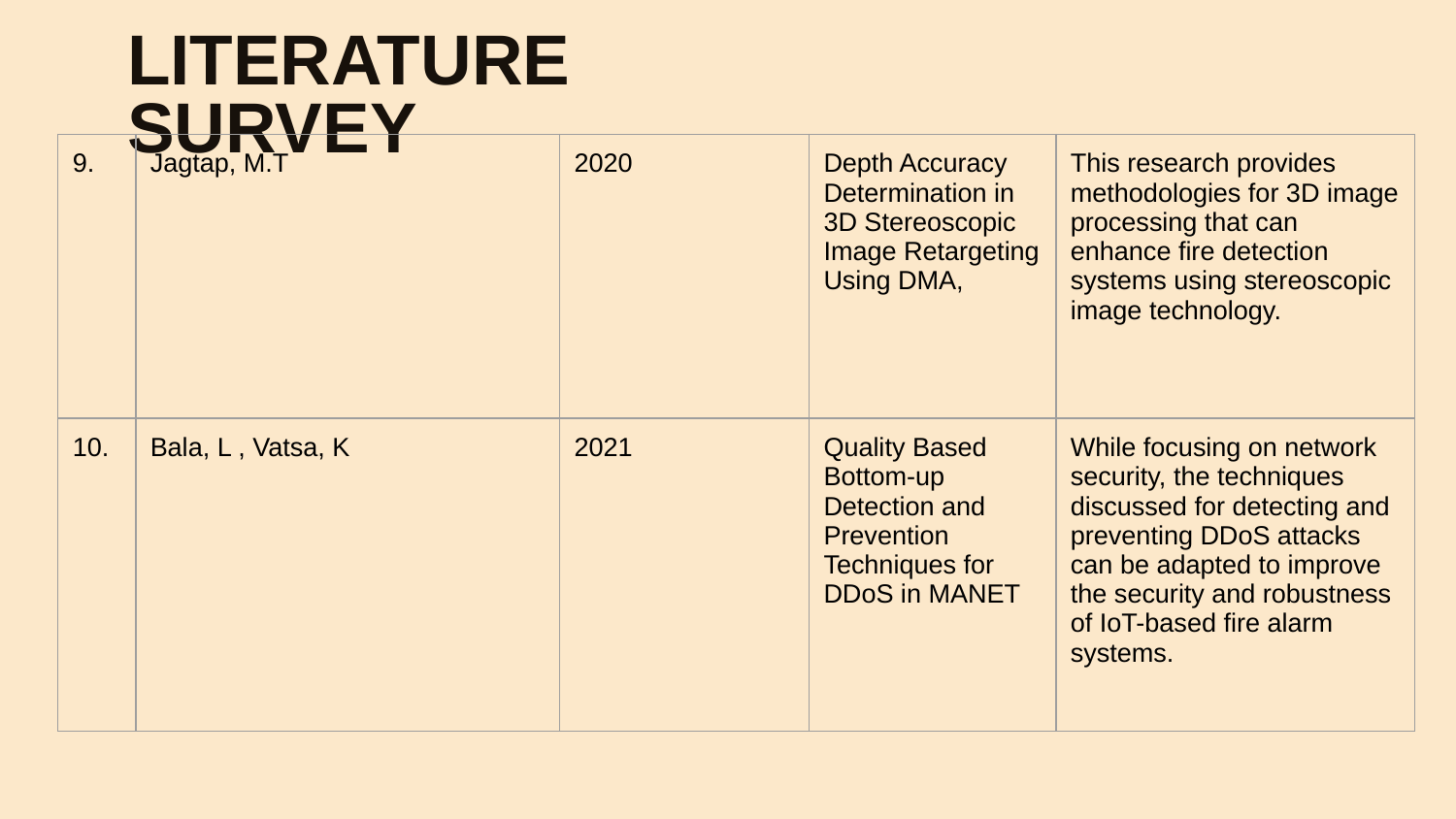

LITERATURE SURVEY
| 9. | Jagtap, M.T | 2020 | Depth Accuracy Determination in 3D Stereoscopic Image Retargeting Using DMA, | This research provides methodologies for 3D image processing that can enhance fire detection systems using stereoscopic image technology​​. |
| --- | --- | --- | --- | --- |
| 10. | Bala, L , Vatsa, K | 2021 | Quality Based Bottom-up Detection and Prevention Techniques for DDoS in MANET | While focusing on network security, the techniques discussed for detecting and preventing DDoS attacks can be adapted to improve the security and robustness of IoT-based fire alarm systems​​. |